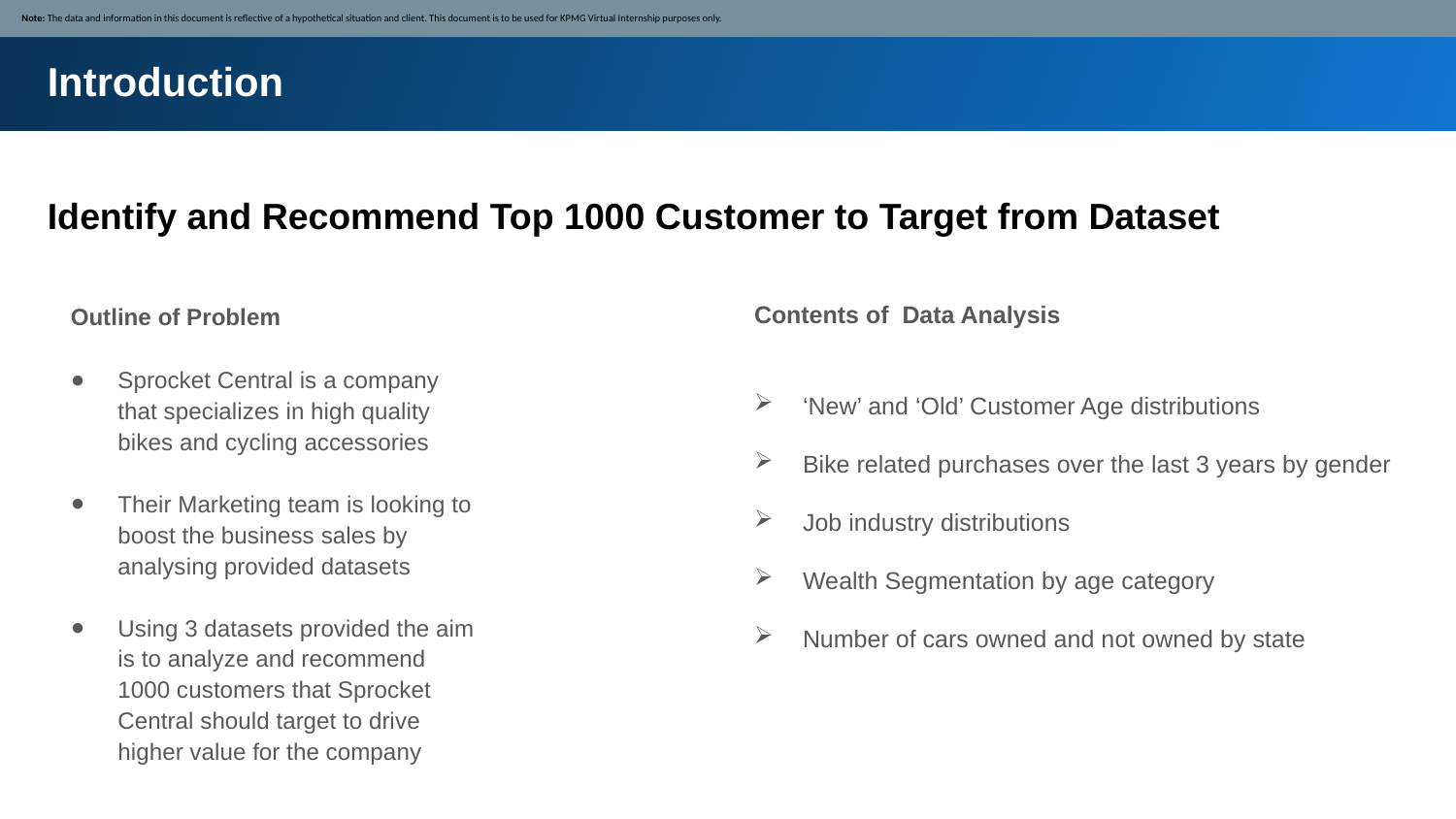

Note: The data and information in this document is reflective of a hypothetical situation and client. This document is to be used for KPMG Virtual Internship purposes only.

Introduction
Identify and Recommend Top 1000 Customer to Target from Dataset
Outline of Problem

Sprocket Central is a company that specializes in high quality bikes and cycling accessories

Their Marketing team is looking to boost the business sales by analysing provided datasets

Using 3 datasets provided the aim is to analyze and recommend 1000 customers that Sprocket Central should target to drive higher value for the company
Contents of  Data Analysis

‘New’ and ‘Old’ Customer Age distributions
Bike related purchases over the last 3 years by gender
Job industry distributions
Wealth Segmentation by age category
Number of cars owned and not owned by state